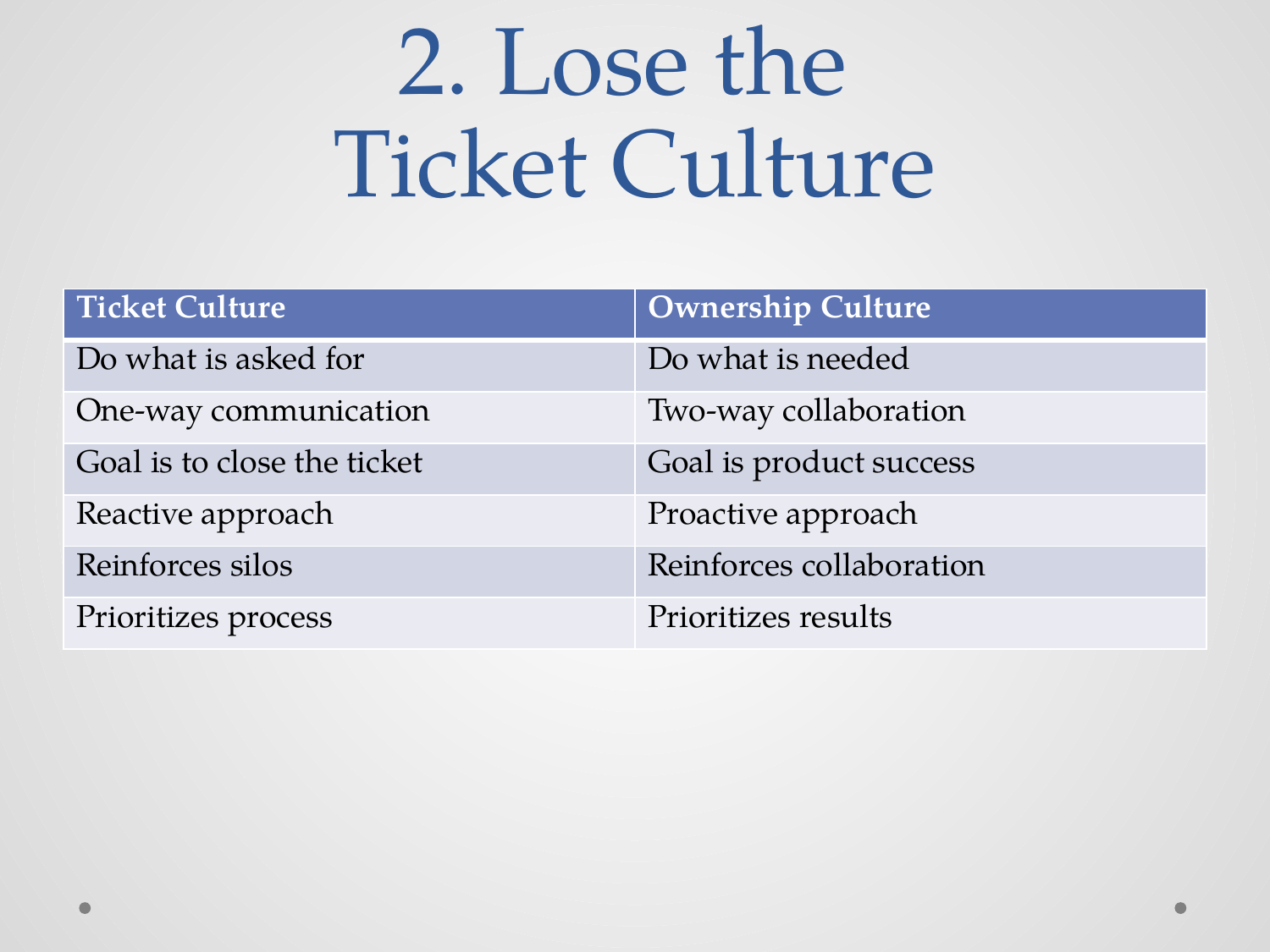

# 2. Lose the Ticket Culture
| Ticket Culture | Ownership Culture |
| --- | --- |
| Do what is asked for | Do what is needed |
| One-way communication | Two-way collaboration |
| Goal is to close the ticket | Goal is product success |
| Reactive approach | Proactive approach |
| Reinforces silos | Reinforces collaboration |
| Prioritizes process | Prioritizes results |